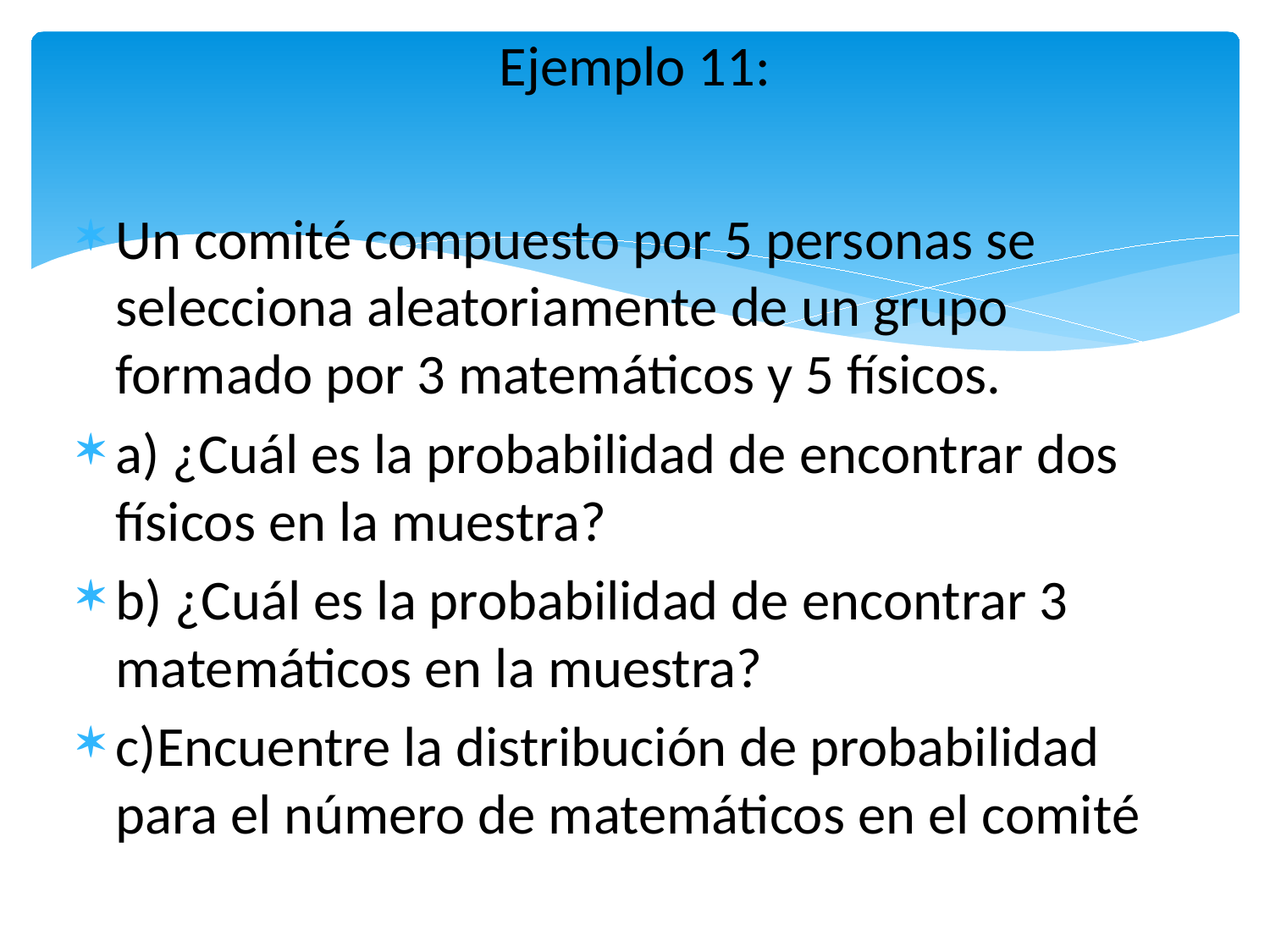

# Ejemplo 11:
Un comité compuesto por 5 personas se selecciona aleatoriamente de un grupo formado por 3 matemáticos y 5 físicos.
a) ¿Cuál es la probabilidad de encontrar dos físicos en la muestra?
b) ¿Cuál es la probabilidad de encontrar 3 matemáticos en la muestra?
c)Encuentre la distribución de probabilidad para el número de matemáticos en el comité